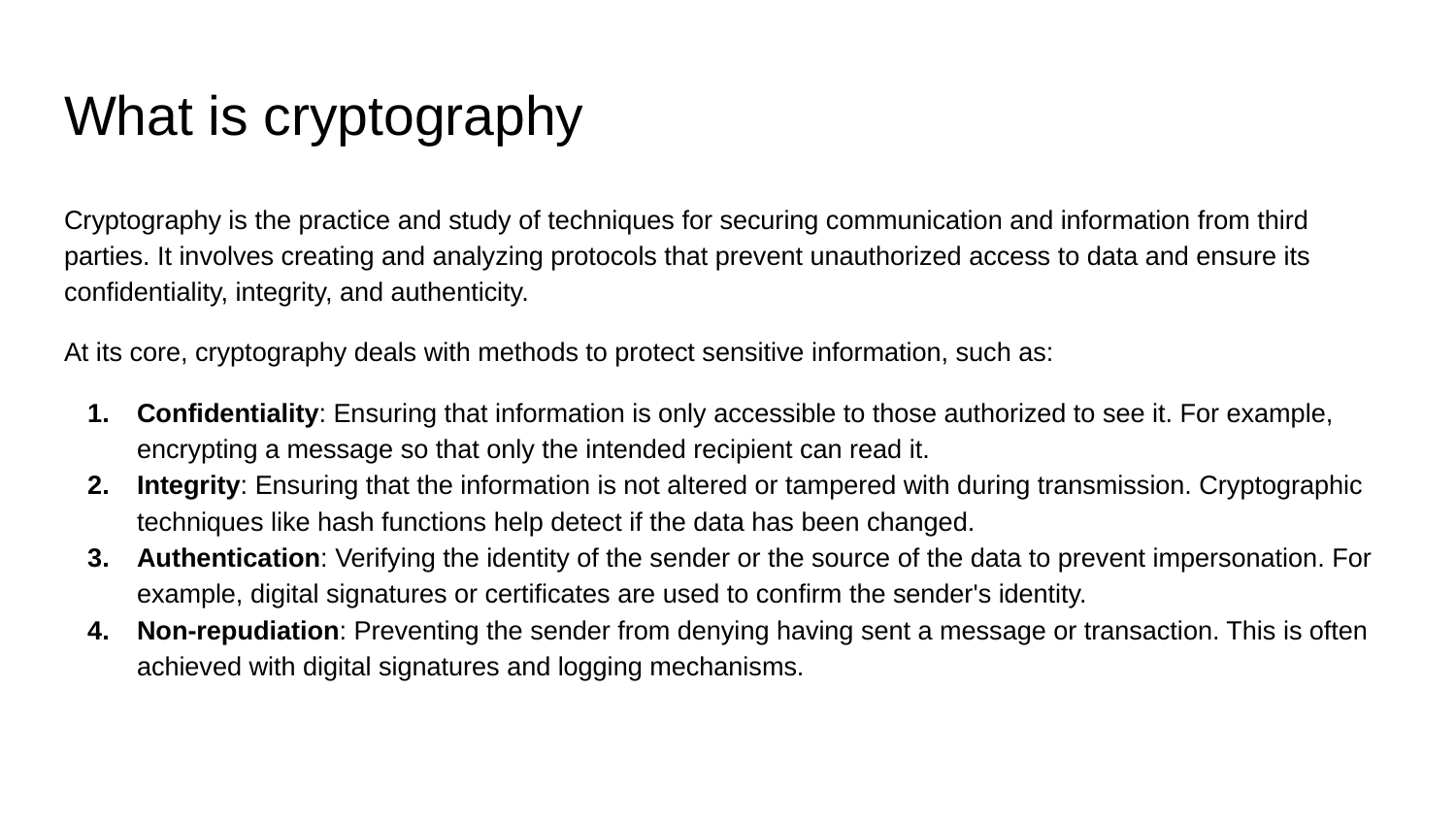

# What is cryptography
Cryptography is the practice and study of techniques for securing communication and information from third parties. It involves creating and analyzing protocols that prevent unauthorized access to data and ensure its confidentiality, integrity, and authenticity.
At its core, cryptography deals with methods to protect sensitive information, such as:
Confidentiality: Ensuring that information is only accessible to those authorized to see it. For example, encrypting a message so that only the intended recipient can read it.
Integrity: Ensuring that the information is not altered or tampered with during transmission. Cryptographic techniques like hash functions help detect if the data has been changed.
Authentication: Verifying the identity of the sender or the source of the data to prevent impersonation. For example, digital signatures or certificates are used to confirm the sender's identity.
Non-repudiation: Preventing the sender from denying having sent a message or transaction. This is often achieved with digital signatures and logging mechanisms.